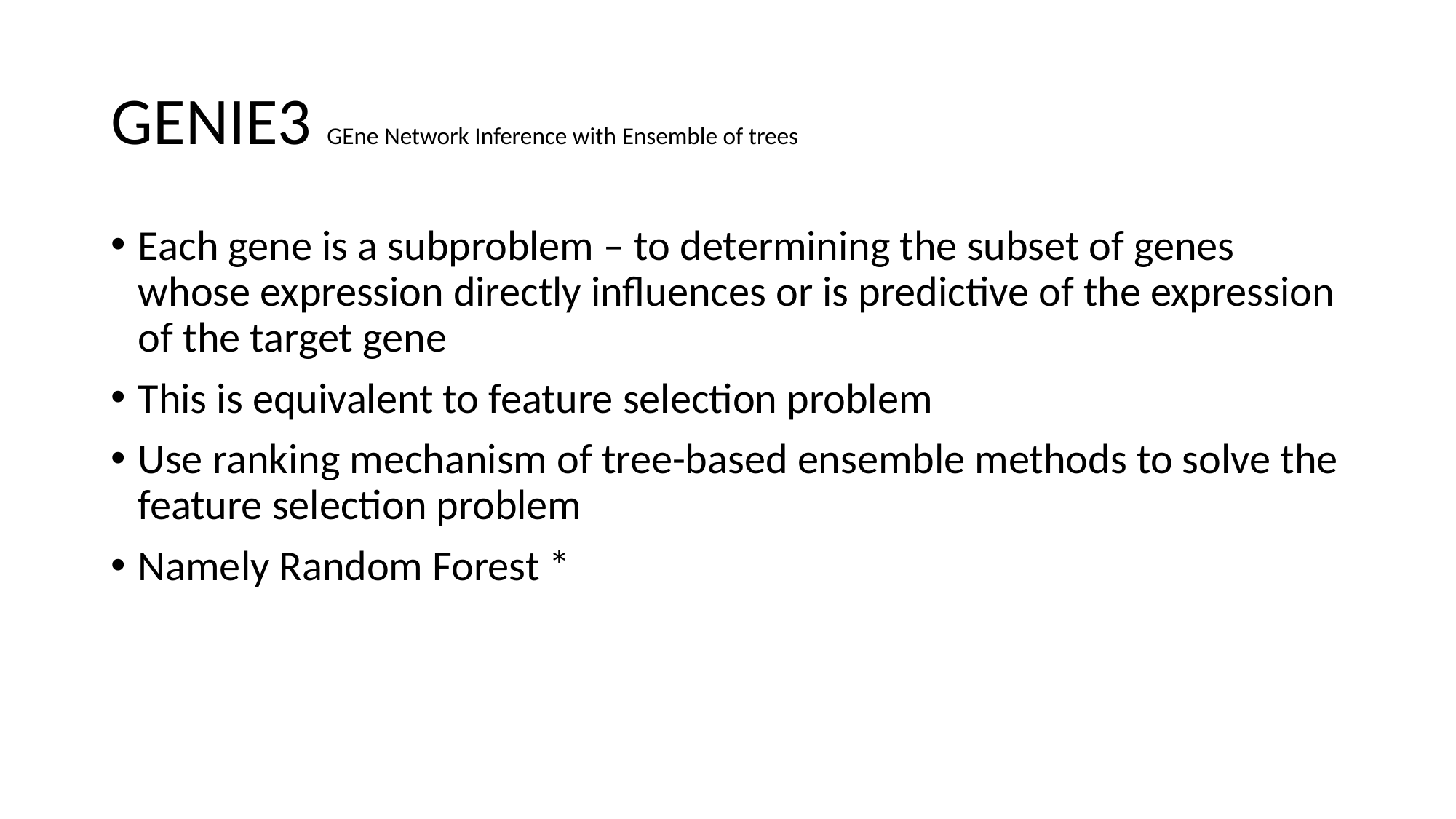

# GENIE3 GEne Network Inference with Ensemble of trees
Each gene is a subproblem – to determining the subset of genes whose expression directly influences or is predictive of the expression of the target gene
This is equivalent to feature selection problem
Use ranking mechanism of tree-based ensemble methods to solve the feature selection problem
Namely Random Forest *